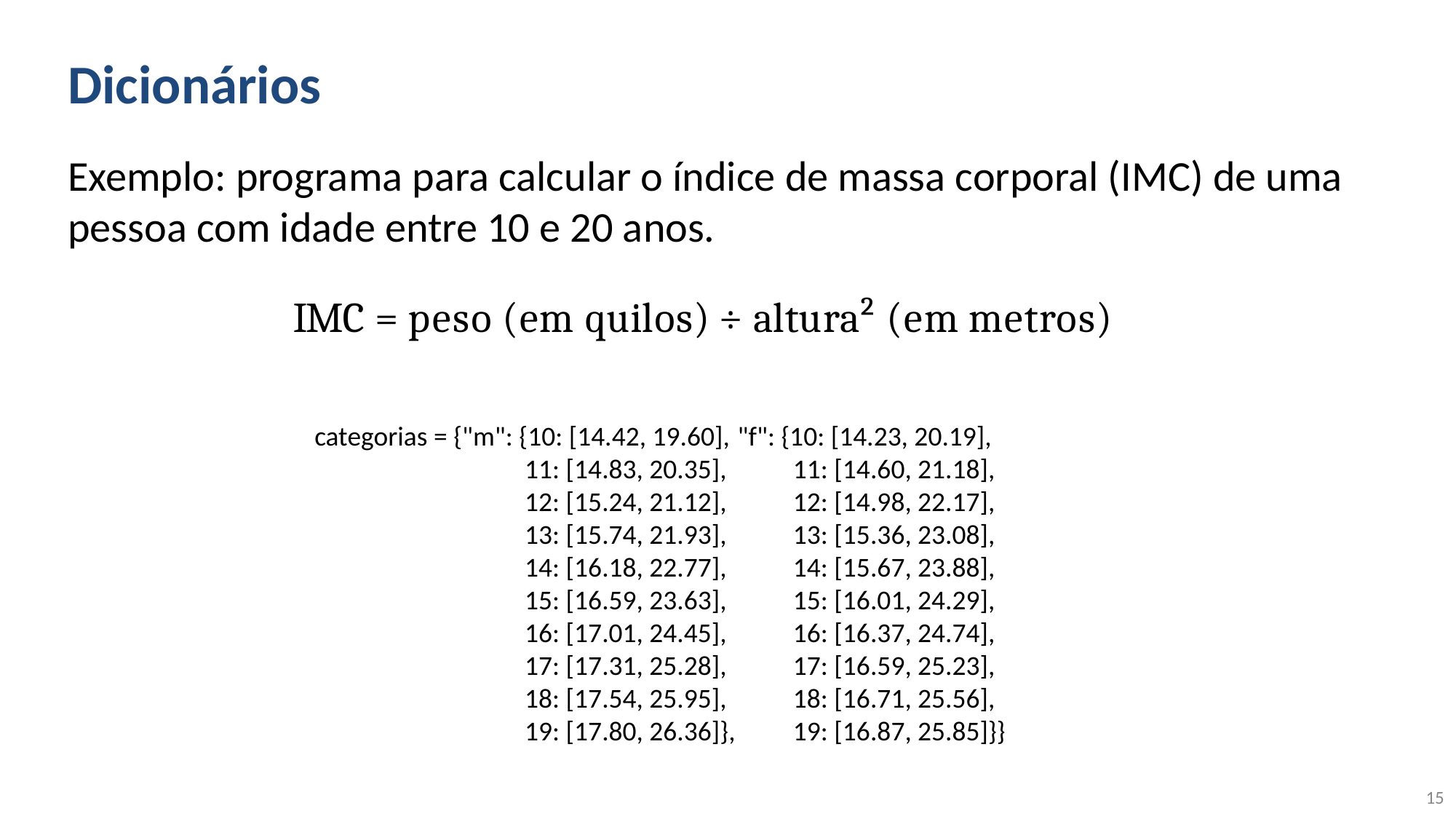

# Dicionários
Exemplo: programa para calcular o índice de massa corporal (IMC) de uma pessoa com idade entre 10 e 20 anos.
IMC = peso (em quilos) ÷ altura² (em metros)
categorias = {"m": {10: [14.42, 19.60],
                                  11: [14.83, 20.35],
                                  12: [15.24, 21.12],
                                  13: [15.74, 21.93],
                                  14: [16.18, 22.77],
                                  15: [16.59, 23.63],
                                  16: [17.01, 24.45],
                                  17: [17.31, 25.28],
                                  18: [17.54, 25.95],
                                  19: [17.80, 26.36]},
"f": {10: [14.23, 20.19],
         11: [14.60, 21.18],
         12: [14.98, 22.17],
         13: [15.36, 23.08],
         14: [15.67, 23.88],
         15: [16.01, 24.29],
         16: [16.37, 24.74],
         17: [16.59, 25.23],
         18: [16.71, 25.56],
         19: [16.87, 25.85]}}
15